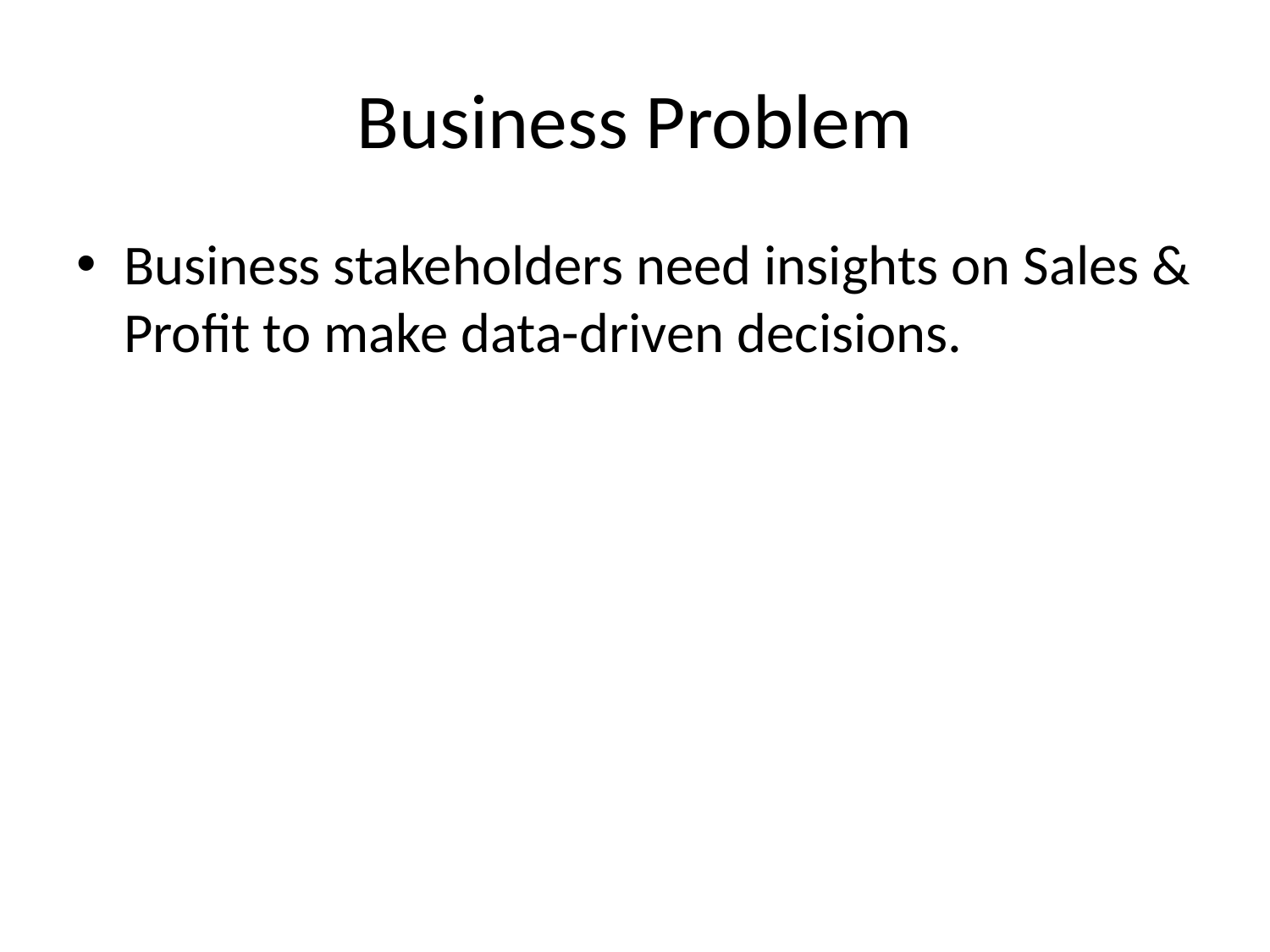

# Business Problem
Business stakeholders need insights on Sales & Profit to make data-driven decisions.